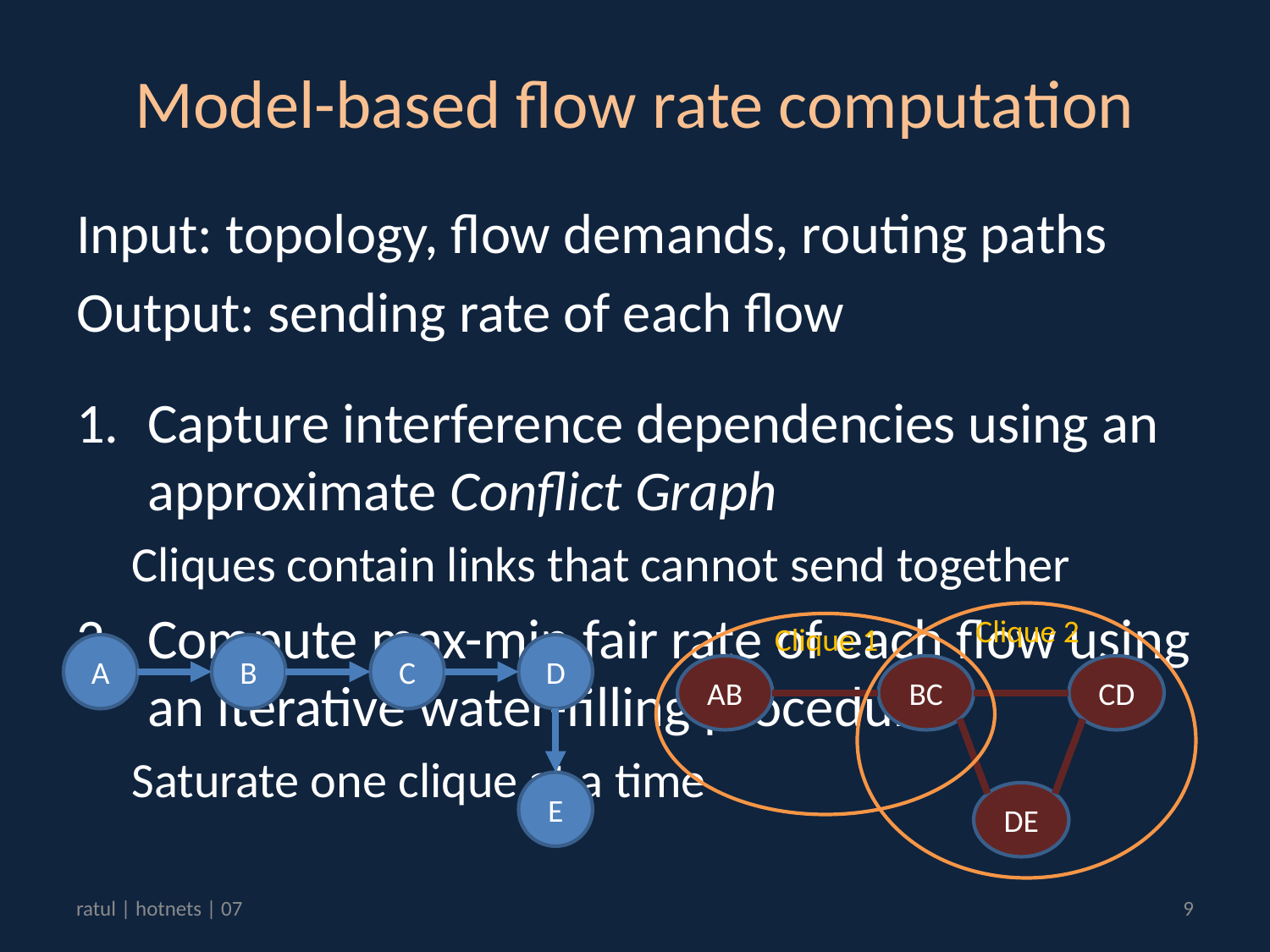

# Model-based flow rate computation
Input: topology, flow demands, routing paths
Output: sending rate of each flow

Capture interference dependencies using an approximate Conflict Graph
Cliques contain links that cannot send together
Compute max-min fair rate of each flow using an iterative water-filling procedure
Saturate one clique at a time

Clique 2

Clique 1
A
B
C
D
AB
BC
CD
E
DE
ratul | hotnets | 07
9